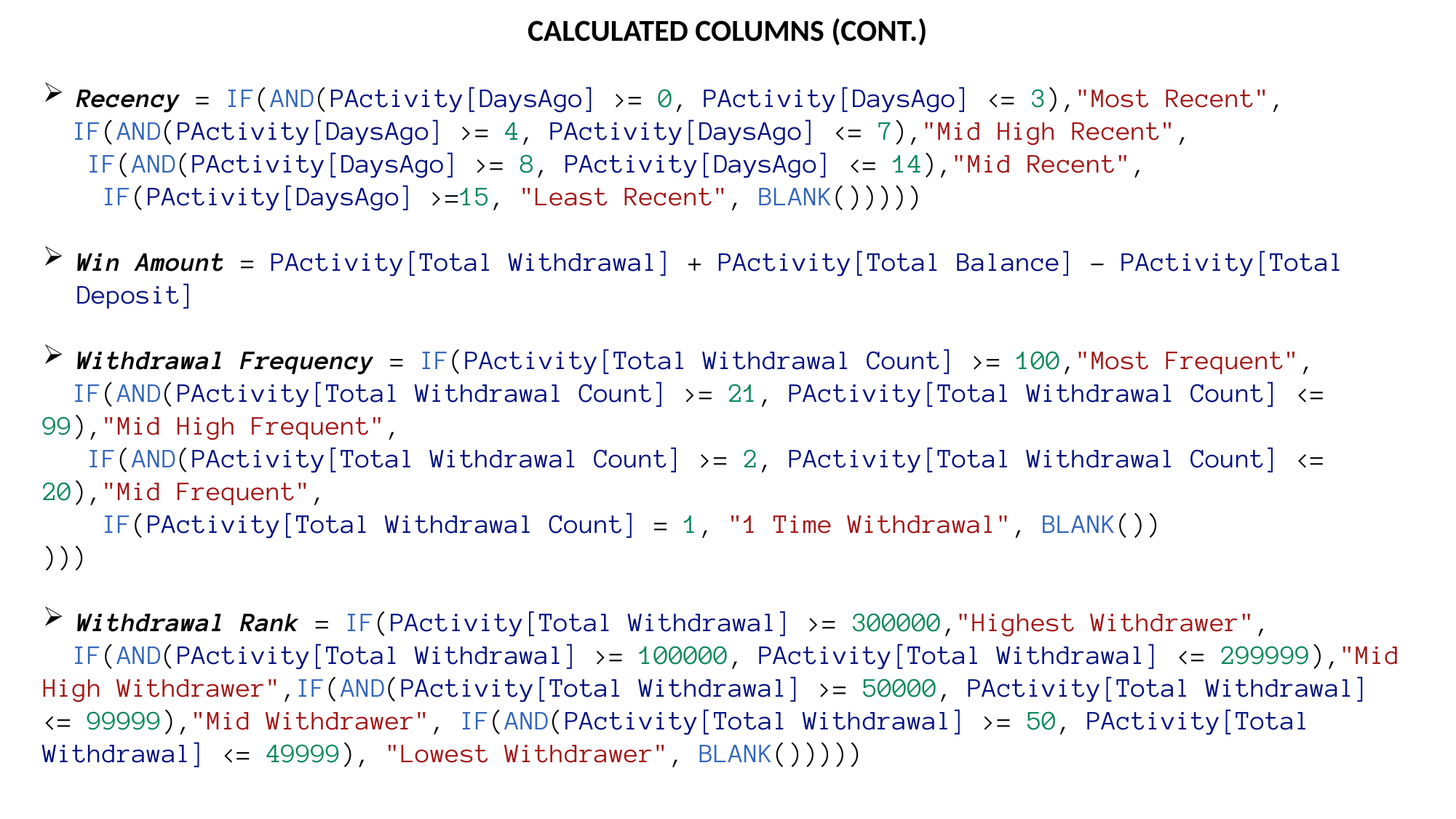

CALCULATED COLUMNS (CONT.)

Recency = IF(AND(PActivity[DaysAgo] >= 0, PActivity[DaysAgo] <= 3),"Most Recent",
  IF(AND(PActivity[DaysAgo] >= 4, PActivity[DaysAgo] <= 7),"Mid High Recent",
   IF(AND(PActivity[DaysAgo] >= 8, PActivity[DaysAgo] <= 14),"Mid Recent",
    IF(PActivity[DaysAgo] >=15, "Least Recent", BLANK()))))

Win Amount = PActivity[Total Withdrawal] + PActivity[Total Balance] - PActivity[Total Deposit]

Withdrawal Frequency = IF(PActivity[Total Withdrawal Count] >= 100,"Most Frequent",
  IF(AND(PActivity[Total Withdrawal Count] >= 21, PActivity[Total Withdrawal Count] <= 99),"Mid High Frequent",
   IF(AND(PActivity[Total Withdrawal Count] >= 2, PActivity[Total Withdrawal Count] <= 20),"Mid Frequent",
    IF(PActivity[Total Withdrawal Count] = 1, "1 Time Withdrawal", BLANK())
)))

Withdrawal Rank = IF(PActivity[Total Withdrawal] >= 300000,"Highest Withdrawer",
  IF(AND(PActivity[Total Withdrawal] >= 100000, PActivity[Total Withdrawal] <= 299999),"Mid High Withdrawer",IF(AND(PActivity[Total Withdrawal] >= 50000, PActivity[Total Withdrawal] <= 99999),"Mid Withdrawer", IF(AND(PActivity[Total Withdrawal] >= 50, PActivity[Total Withdrawal] <= 49999), "Lowest Withdrawer", BLANK()))))